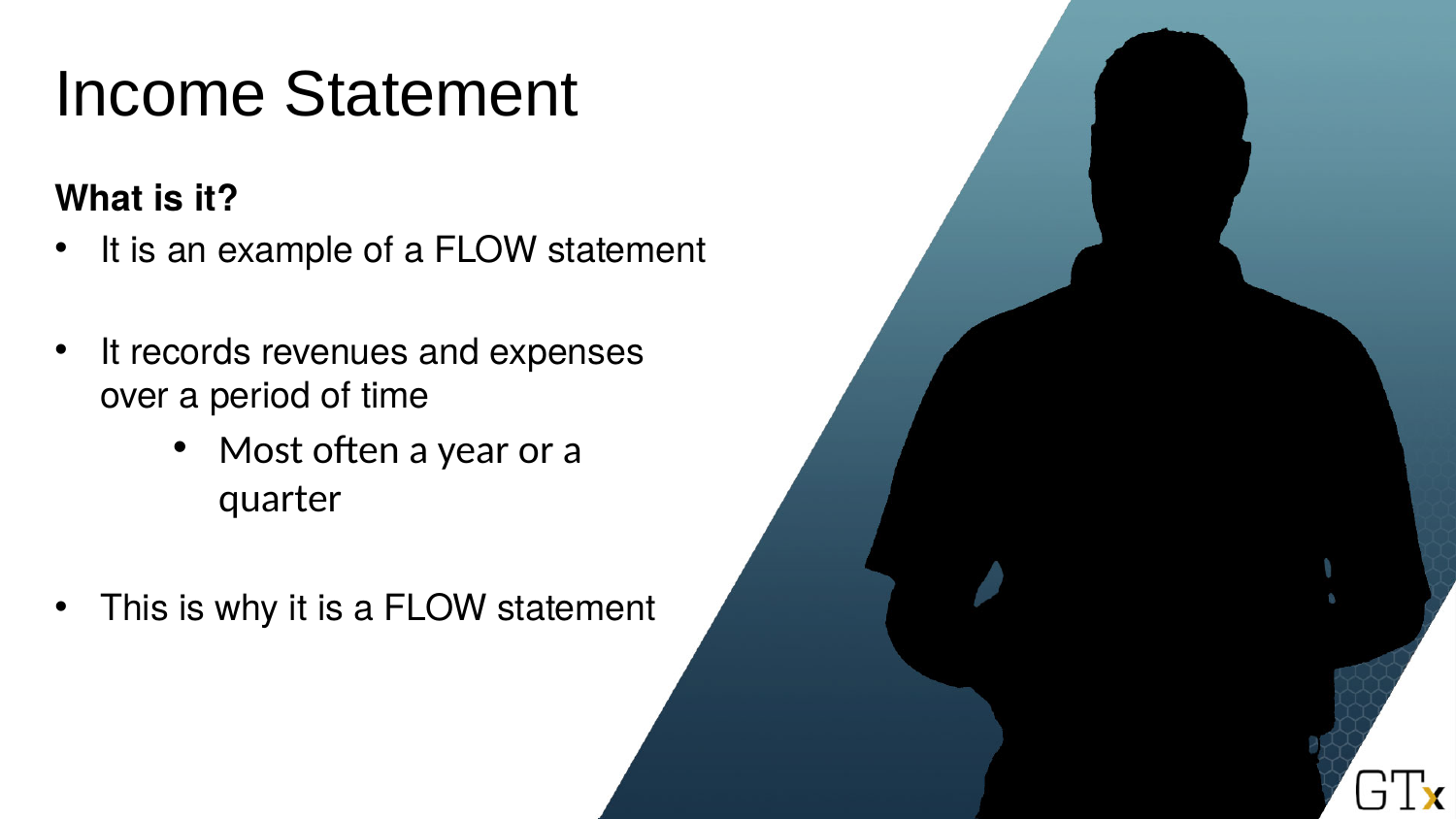

# Income Statement
What is it?
It is an example of a FLOW statement

It records revenues and expenses over a period of time
Most often a year or a quarter

This is why it is a FLOW statement